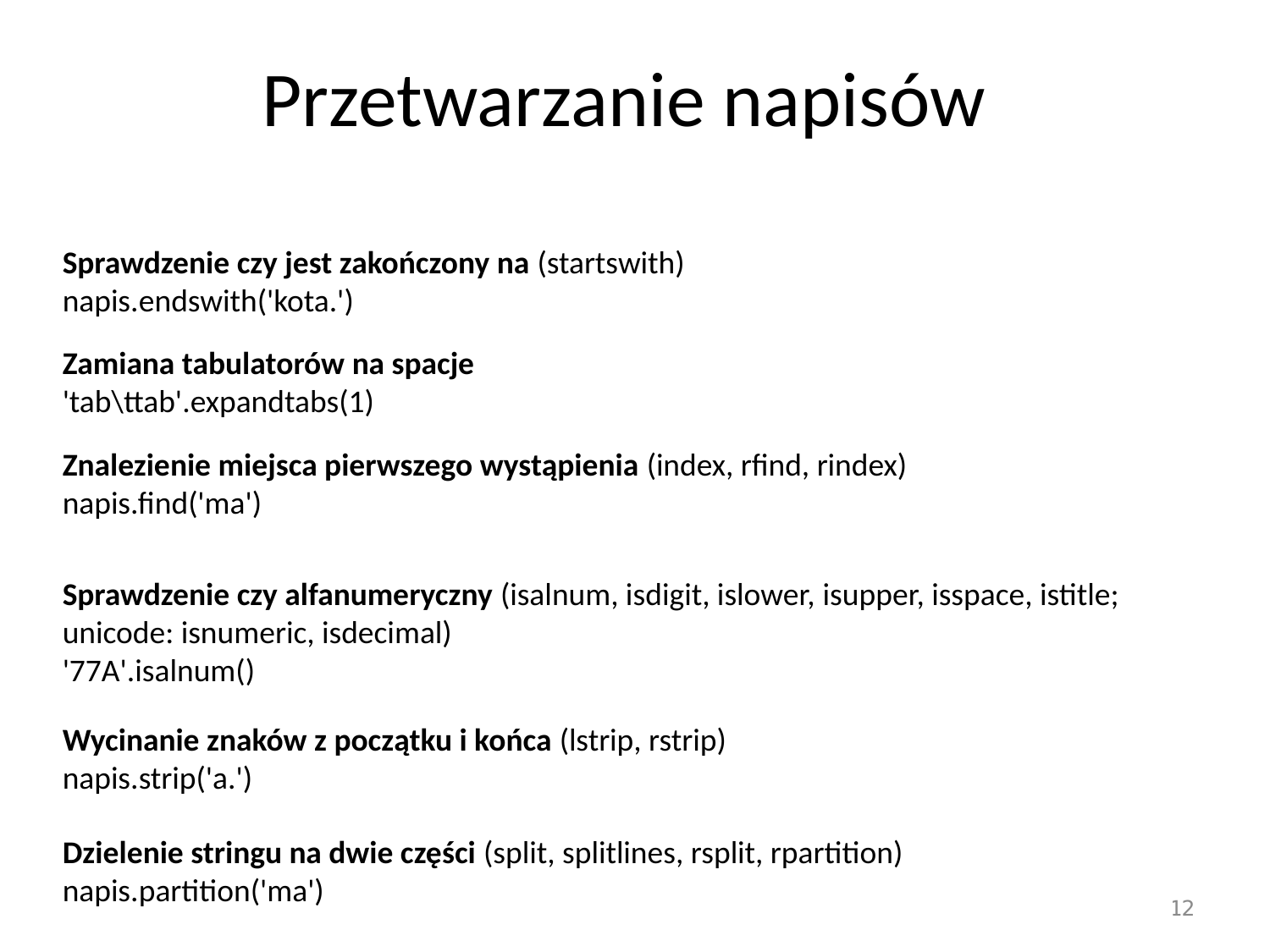

# Przetwarzanie napisów
Sprawdzenie czy jest zakończony na (startswith)
napis.endswith('kota.')
Zamiana tabulatorów na spacje
'tab\ttab'.expandtabs(1)
Znalezienie miejsca pierwszego wystąpienia (index, rfind, rindex)
napis.find('ma')
Sprawdzenie czy alfanumeryczny (isalnum, isdigit, islower, isupper, isspace, istitle; unicode: isnumeric, isdecimal)
'77A'.isalnum()
Wycinanie znaków z początku i końca (lstrip, rstrip)
napis.strip('a.')
Dzielenie stringu na dwie części (split, splitlines, rsplit, rpartition)
napis.partition('ma')
12